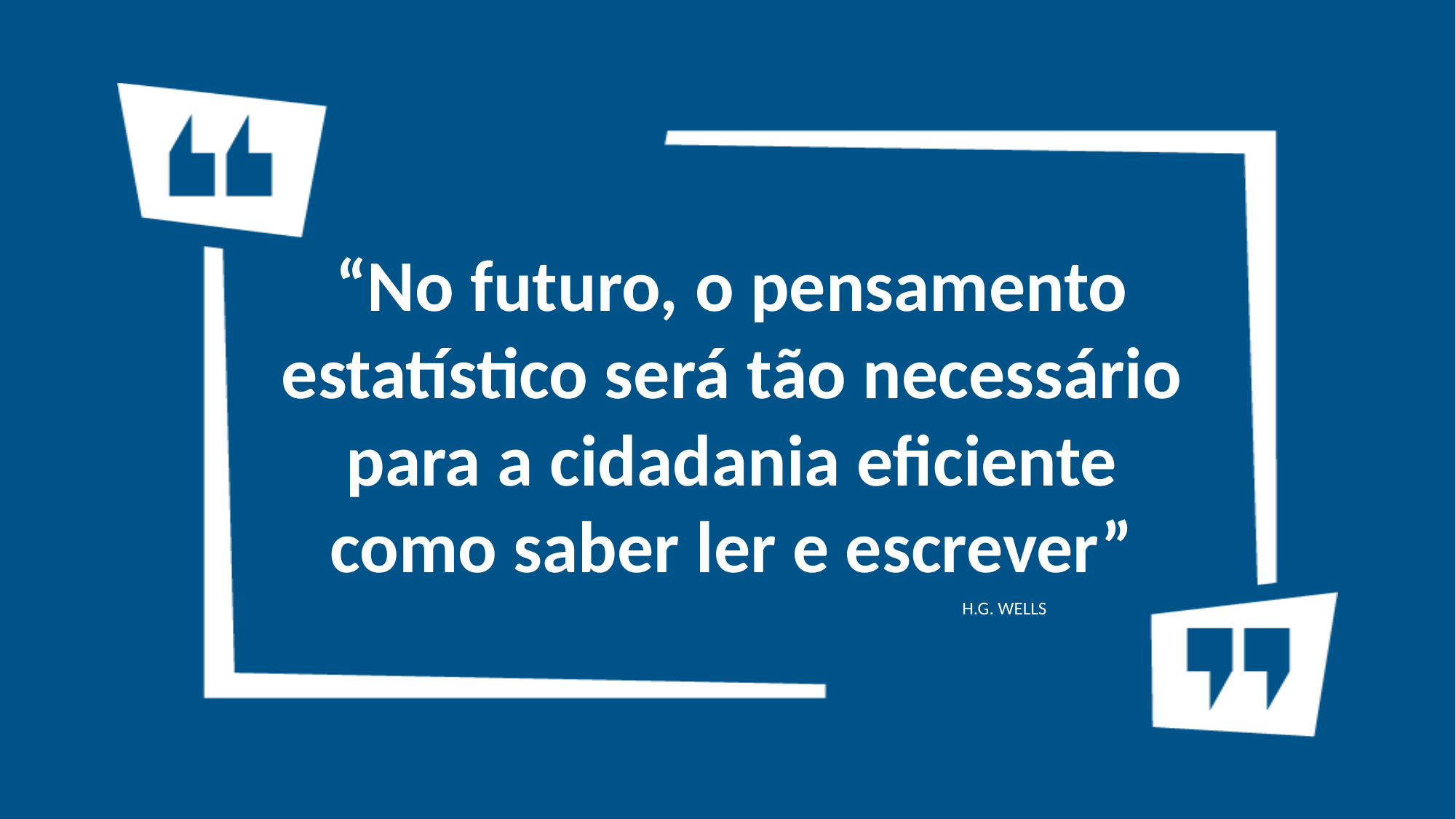

#
“No futuro, o pensamento estatístico será tão necessário para a cidadania eficiente como saber ler e escrever”
H.G. Wells